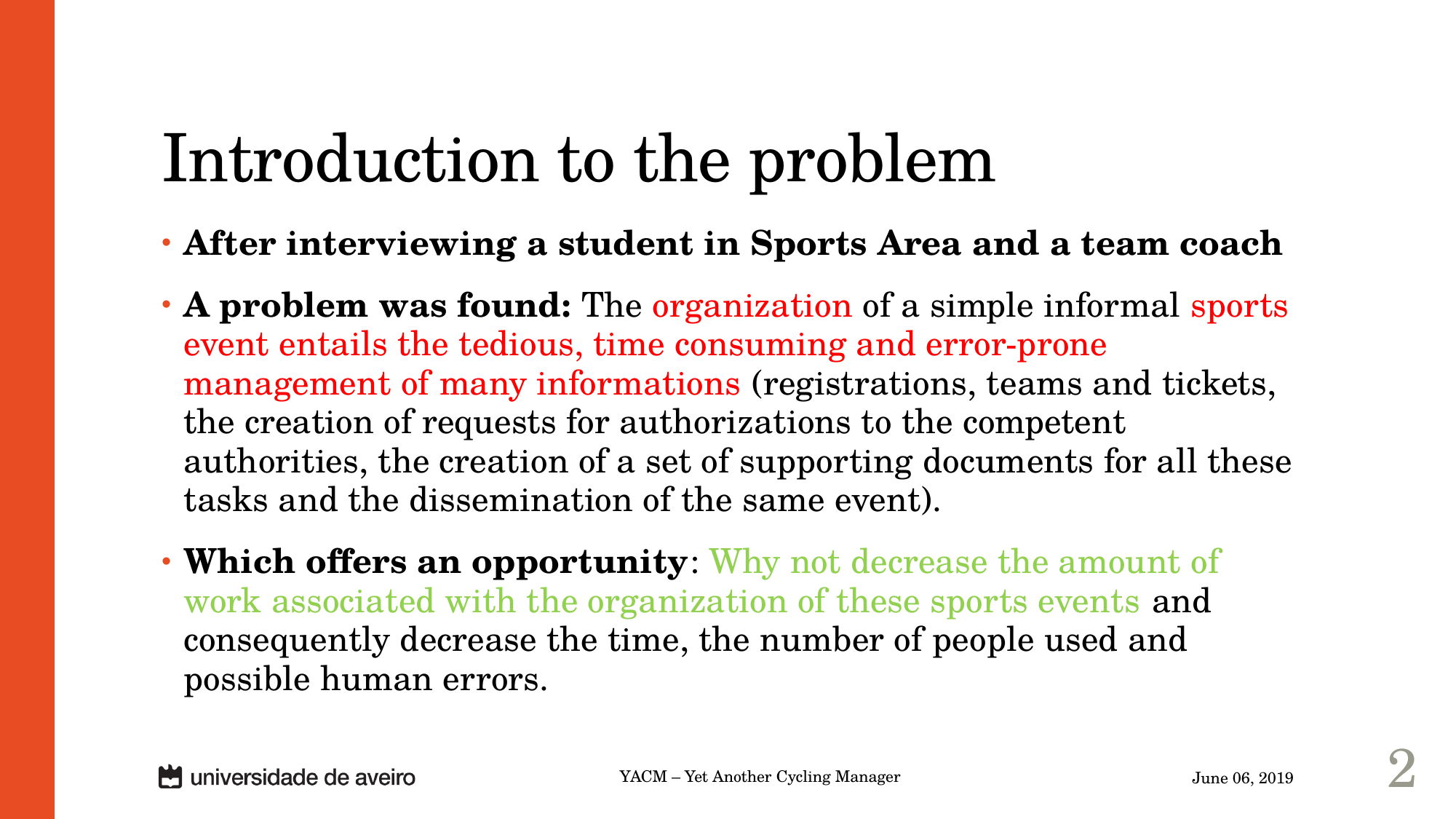

# Introduction to the problem
After interviewing a student in Sports Area and a team coach
A problem was found: The organization of a simple informal sports event entails the tedious, time consuming and error-prone management of many informations (registrations, teams and tickets, the creation of requests for authorizations to the competent authorities, the creation of a set of supporting documents for all these tasks and the dissemination of the same event).
Which offers an opportunity: Why not decrease the amount of work associated with the organization of these sports events and consequently decrease the time, the number of people used and possible human errors.
2
YACM – Yet Another Cycling Manager
June 06, 2019